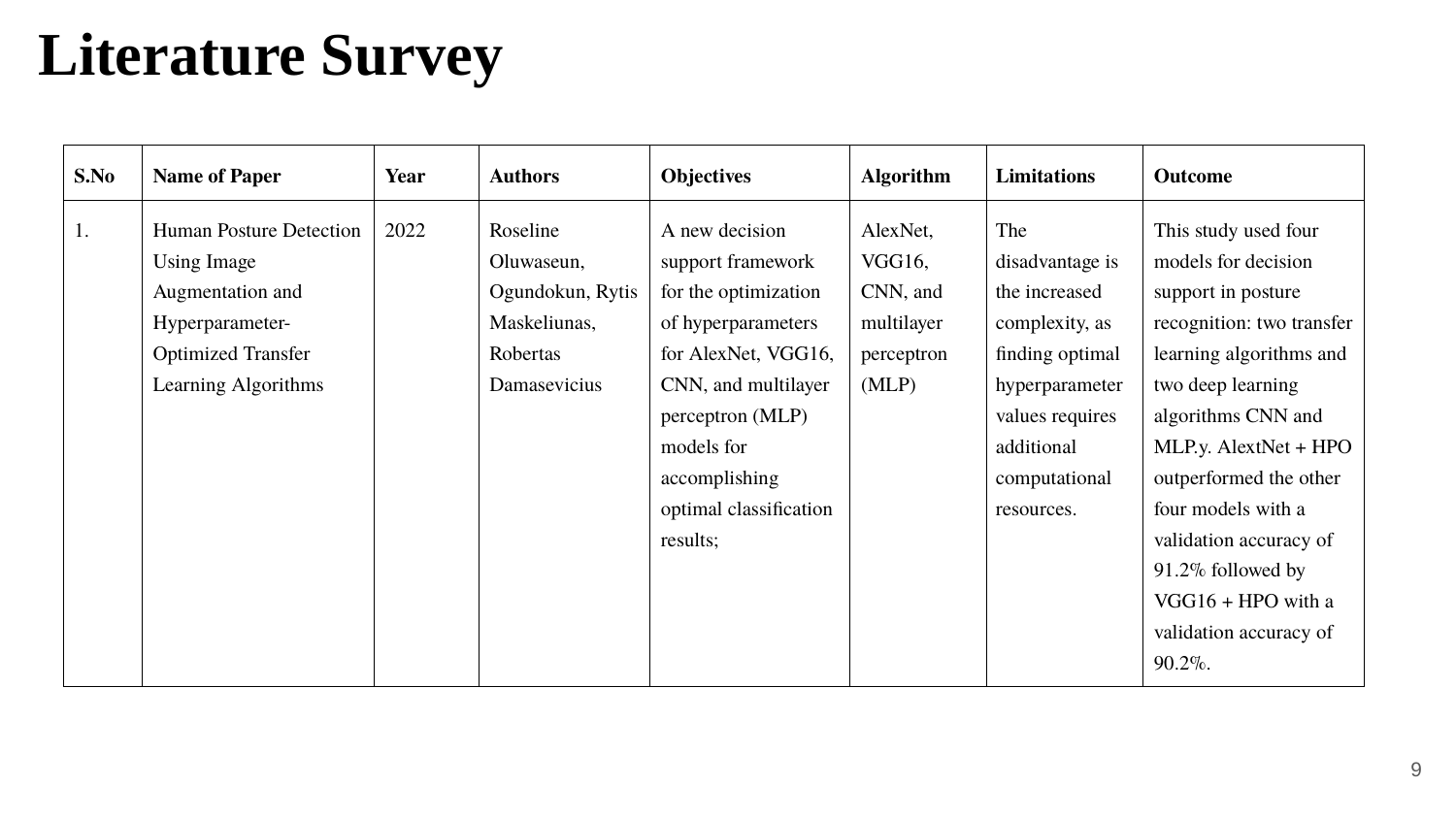

Literature Survey
| S.No | Name of Paper | Year | Authors | Objectives | Algorithm | Limitations | Outcome |
| --- | --- | --- | --- | --- | --- | --- | --- |
| 1. | Human Posture Detection Using Image Augmentation and Hyperparameter-Optimized Transfer Learning Algorithms | 2022 | Roseline Oluwaseun, Ogundokun, Rytis Maskeliunas, Robertas Damasevicius | A new decision support framework for the optimization of hyperparameters for AlexNet, VGG16, CNN, and multilayer perceptron (MLP) models for accomplishing optimal classification results; | AlexNet, VGG16, CNN, and multilayer perceptron (MLP) | The disadvantage is the increased complexity, as finding optimal hyperparameter values requires additional computational resources. | This study used four models for decision support in posture recognition: two transfer learning algorithms and two deep learning algorithms CNN and MLP.y. AlextNet + HPO outperformed the other four models with a validation accuracy of 91.2% followed by VGG16 + HPO with a validation accuracy of 90.2%. |
9